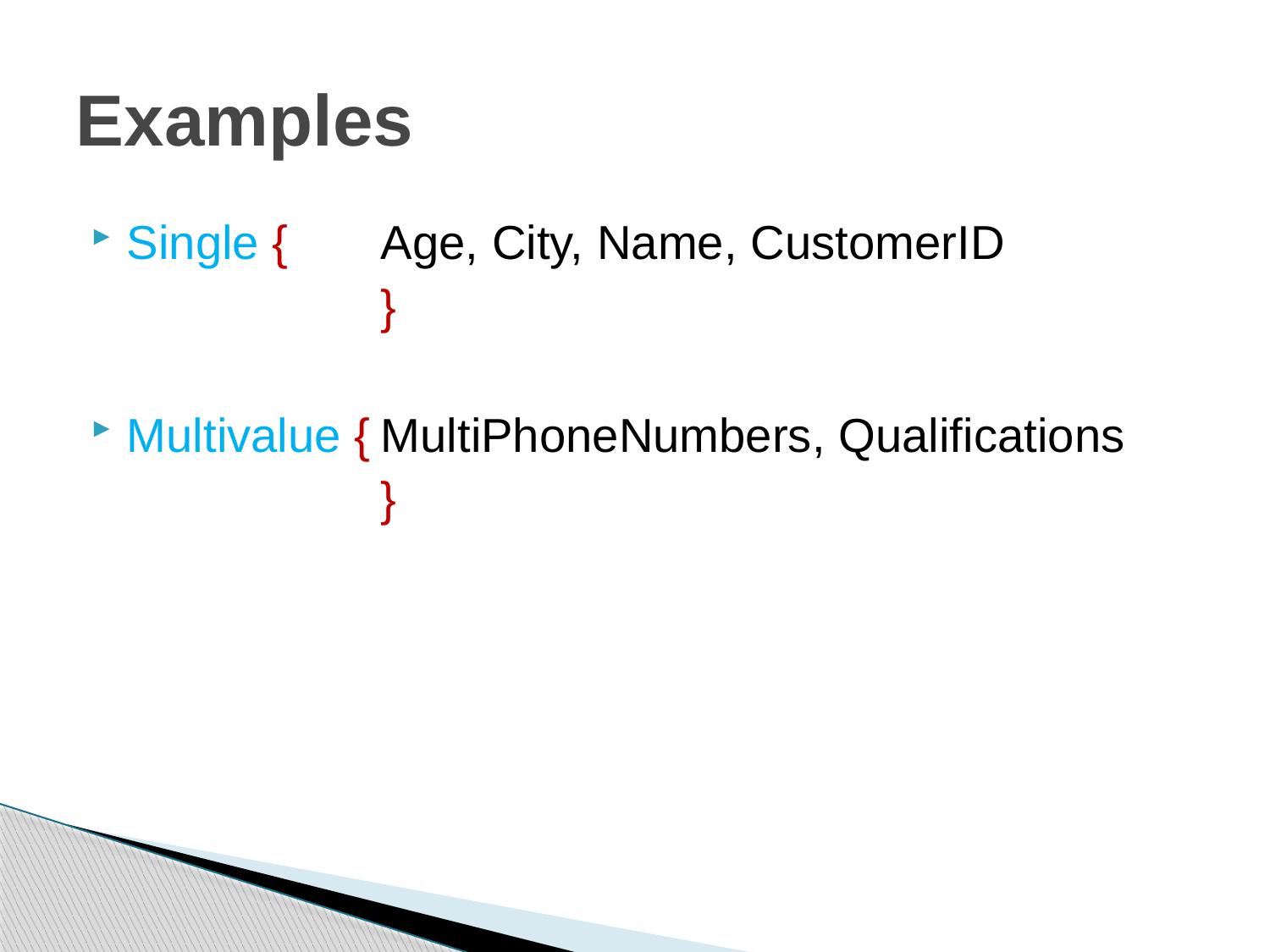

# Examples
Single {	Age, City, Name, CustomerID
			}

Multivalue {	MultiPhoneNumbers, Qualifications
			}